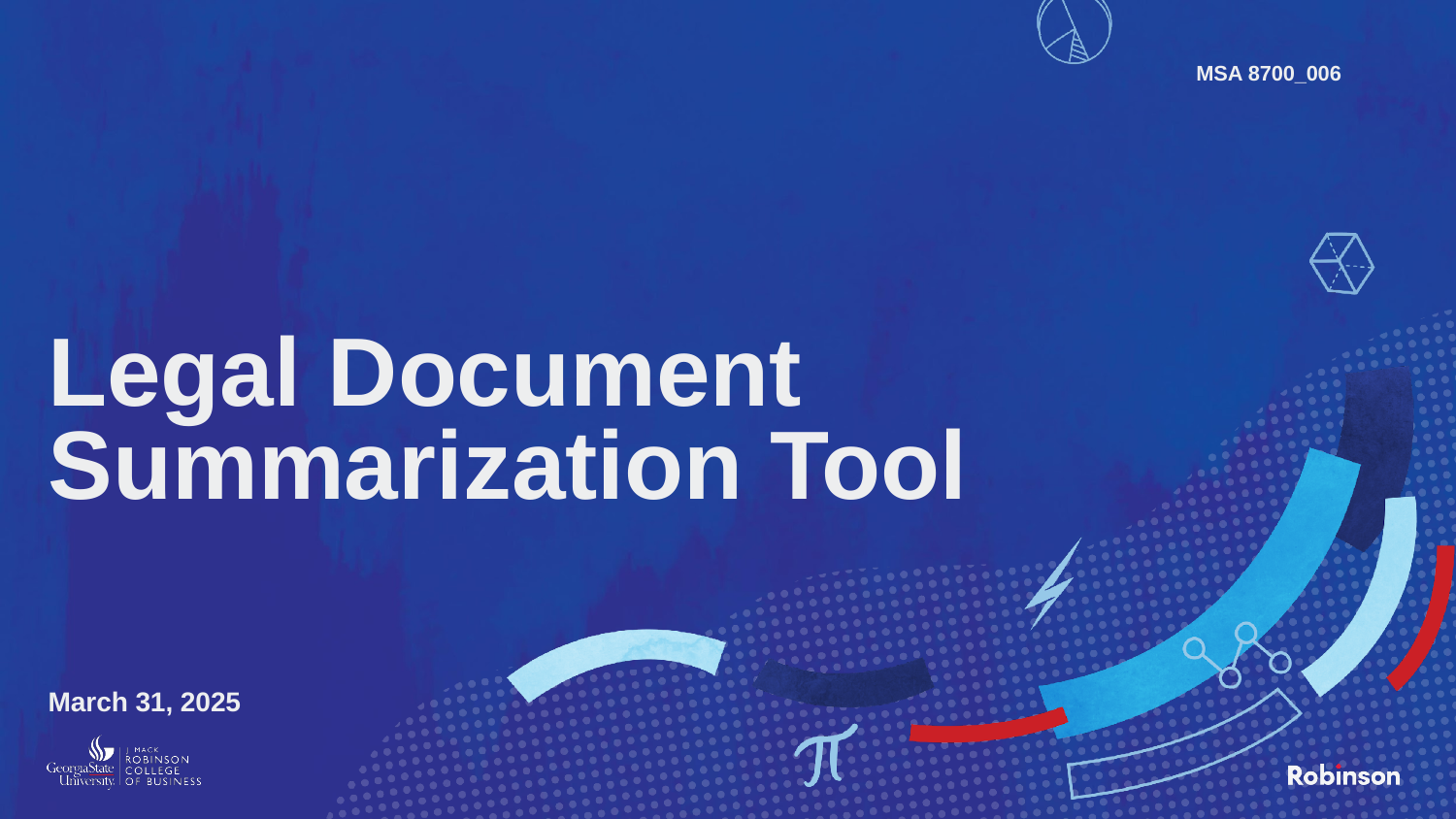

MSA 8700_006
# Legal Document Summarization Tool

March 31, 2025
1